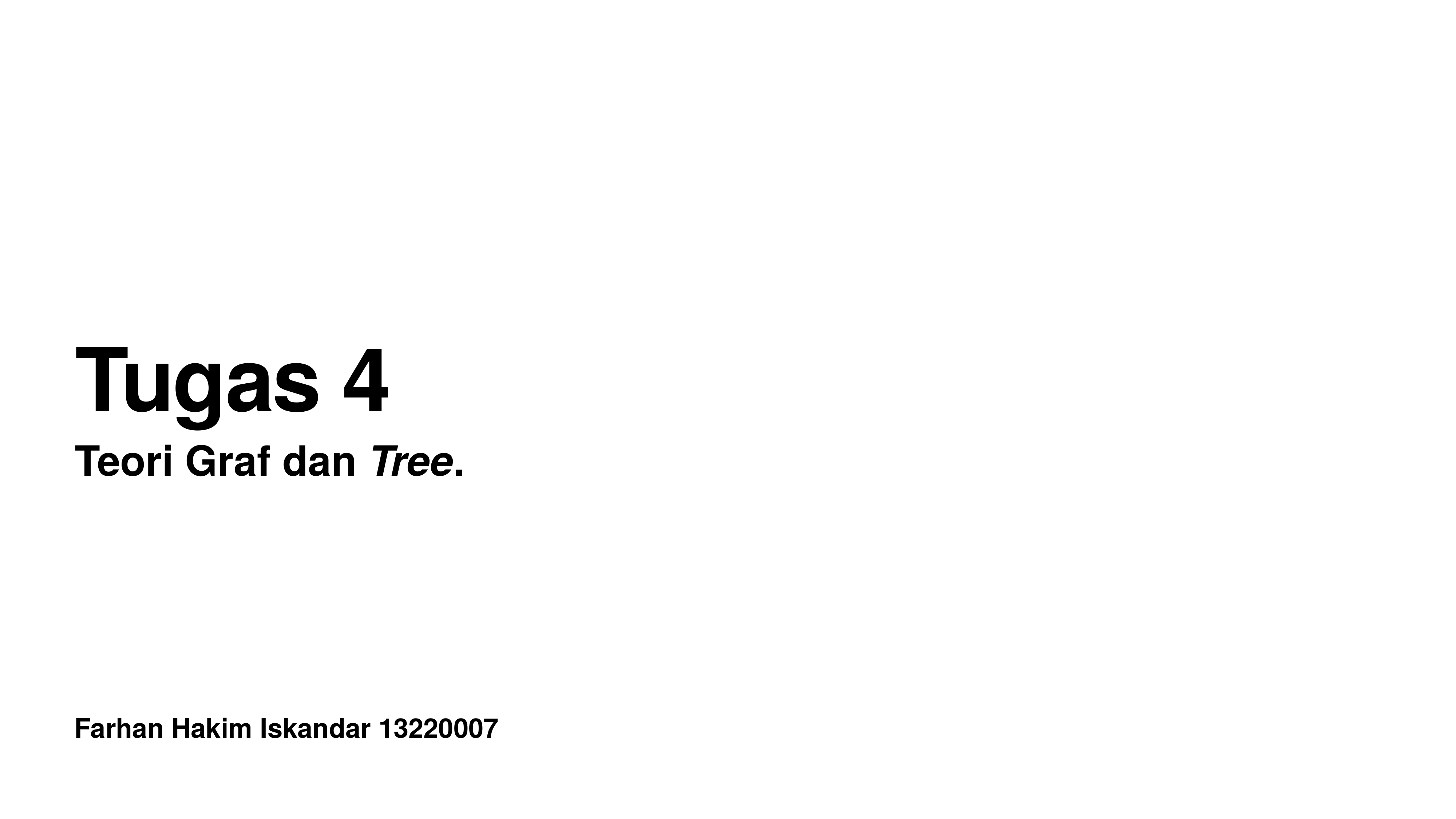

# Tugas 4
Teori Graf dan Tree.
Farhan Hakim Iskandar 13220007